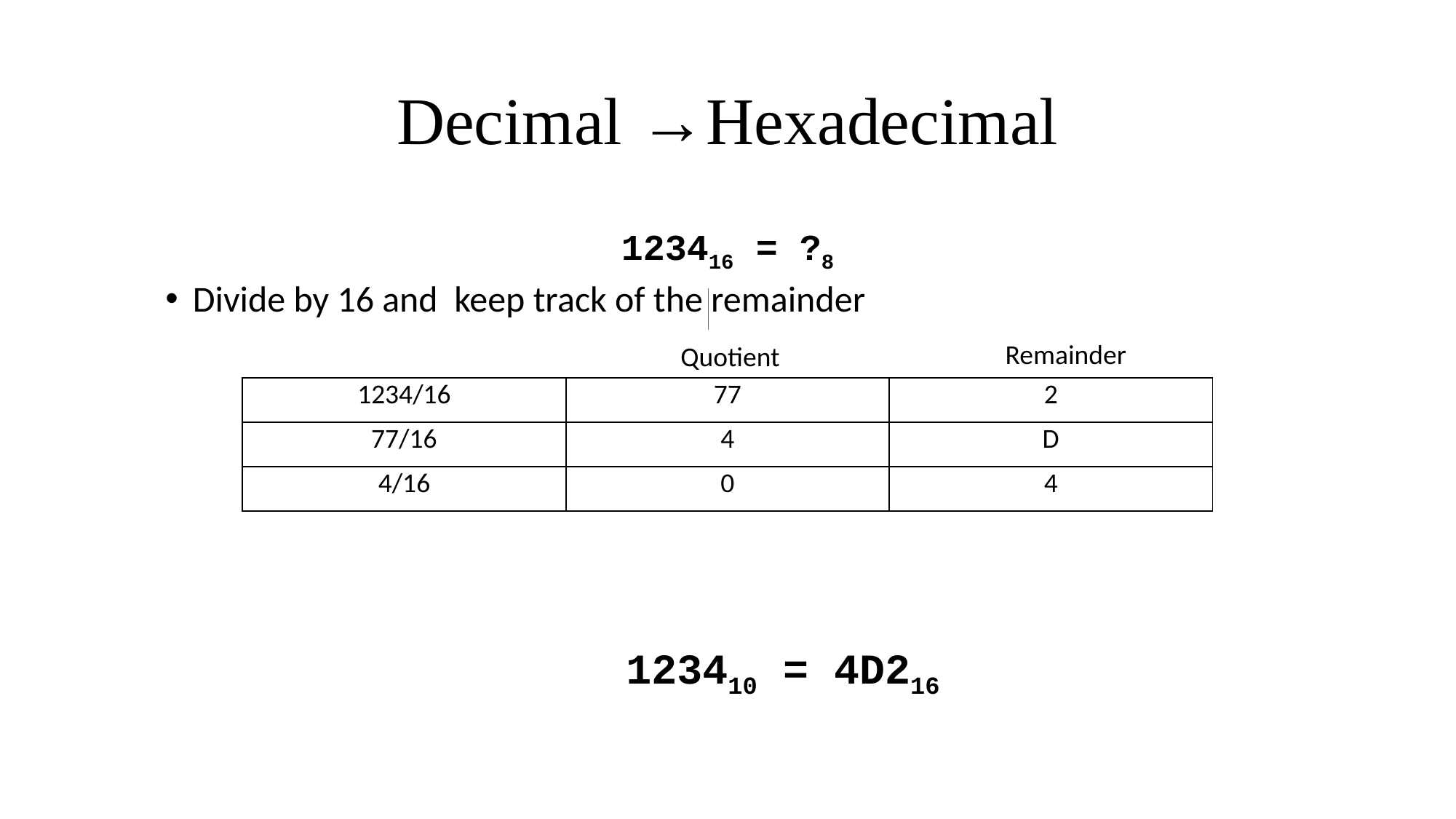

# Decimal →Hexadecimal
123416 = ?8
Divide by 16 and  keep track of the remainder

Remainder
Quotient
| 1234/16 | 77 | 2 |
| --- | --- | --- |
| 77/16 | 4 | D |
| 4/16 | 0 | 4 |
123410 = 4D216